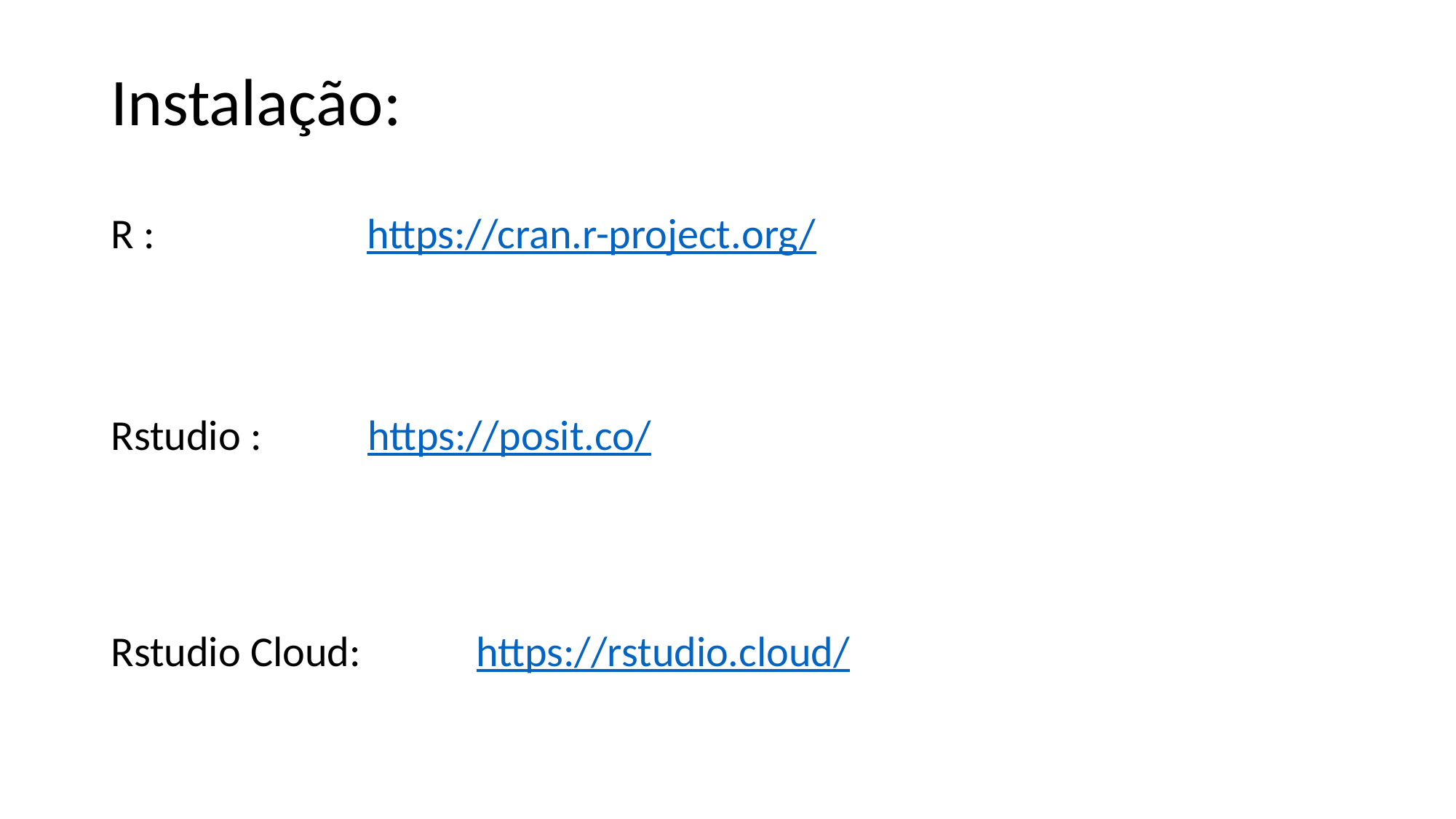

# Instalação:
R :                      https://cran.r-project.org/

Rstudio :           https://posit.co/
Rstudio Cloud:            https://rstudio.cloud/